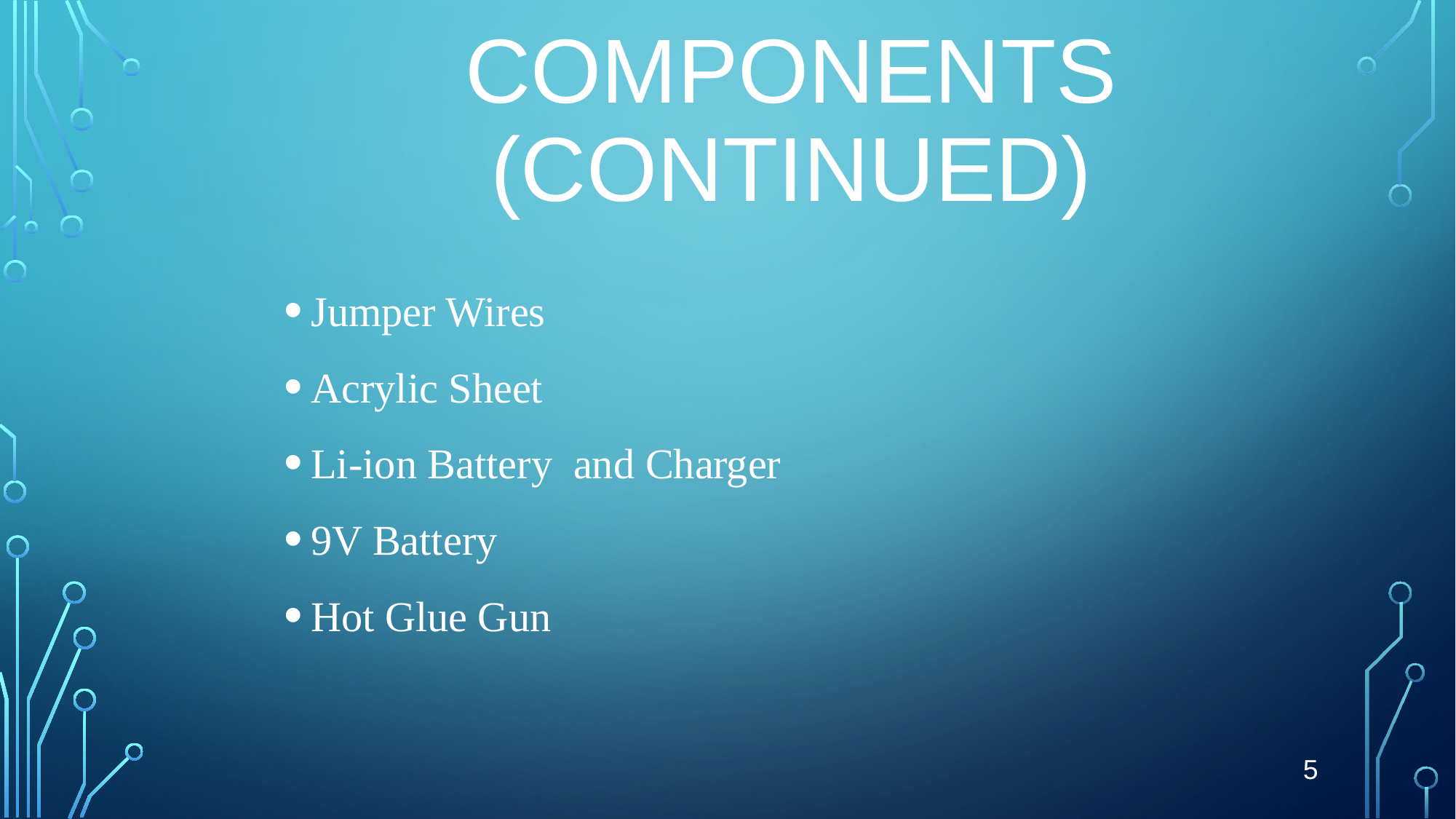

# Components (Continued)
Jumper Wires
Acrylic Sheet
Li-ion Battery  and Charger
9V Battery
Hot Glue Gun

5